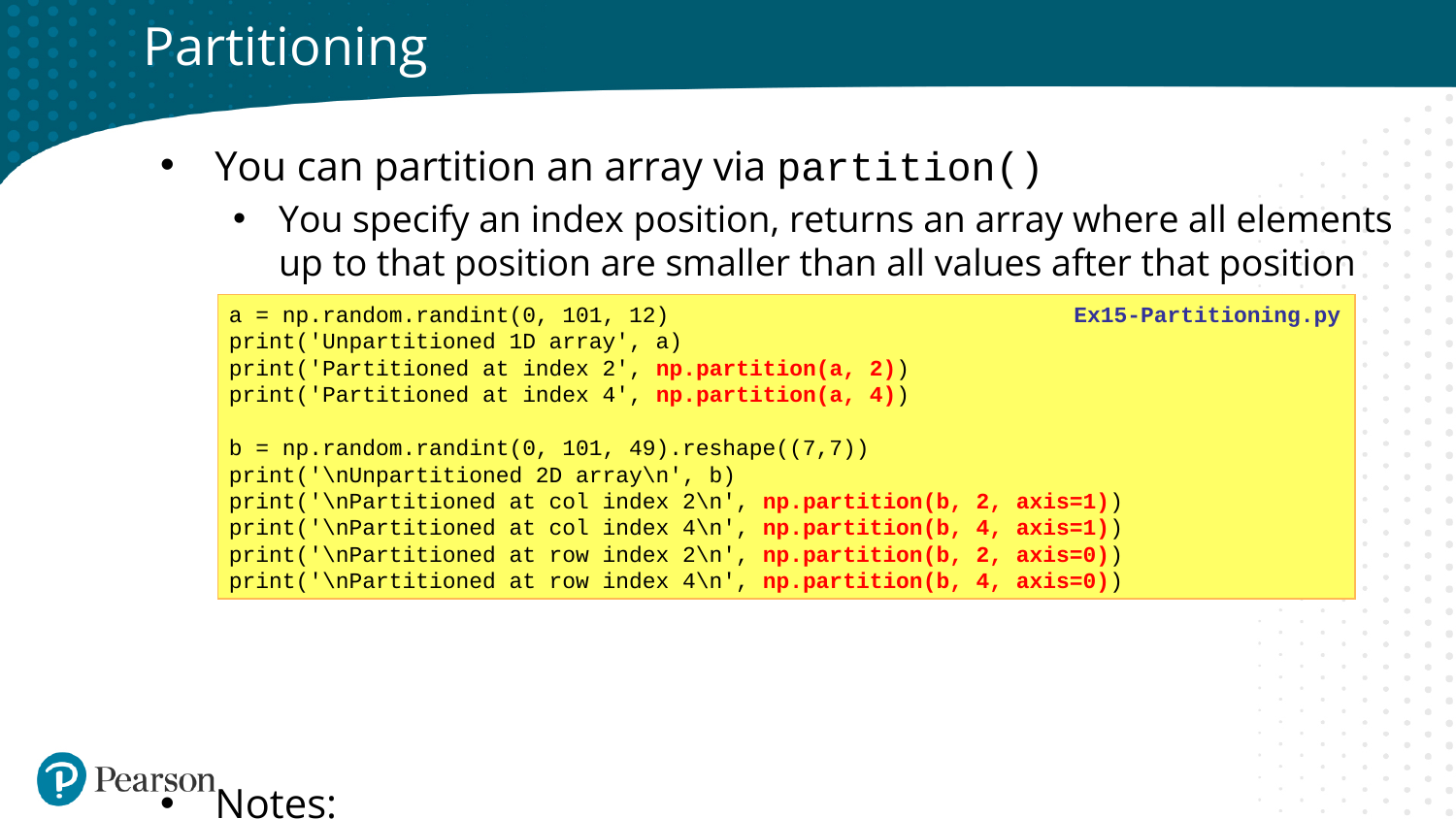

# Partitioning
You can partition an array via partition()
You specify an index position, returns an array where all elements up to that position are smaller than all values after that position

Notes:
Elements are unsorted within each partition
For multidimensional arrays, the default axis of partitioning is 0
a = np.random.randint(0, 101, 12)
print('Unpartitioned 1D array', a)
print('Partitioned at index 2', np.partition(a, 2))
print('Partitioned at index 4', np.partition(a, 4))

b = np.random.randint(0, 101, 49).reshape((7,7))
print('\nUnpartitioned 2D array\n', b)
print('\nPartitioned at col index 2\n', np.partition(b, 2, axis=1))
print('\nPartitioned at col index 4\n', np.partition(b, 4, axis=1))
print('\nPartitioned at row index 2\n', np.partition(b, 2, axis=0))
print('\nPartitioned at row index 4\n', np.partition(b, 4, axis=0))
Ex15-Partitioning.py